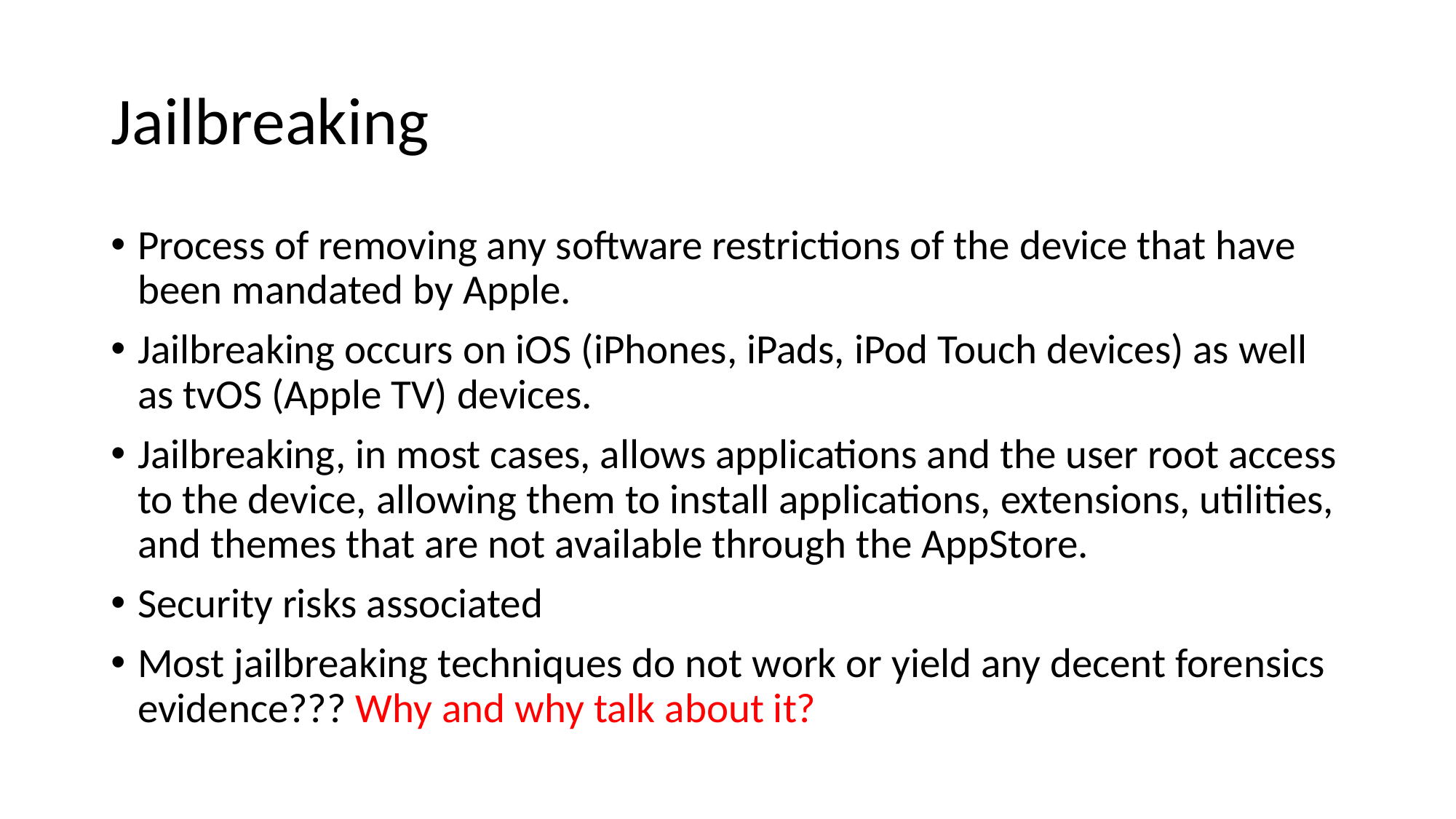

# Jailbreaking
Process of removing any software restrictions of the device that have been mandated by Apple.
Jailbreaking occurs on iOS (iPhones, iPads, iPod Touch devices) as well as tvOS (Apple TV) devices.
Jailbreaking, in most cases, allows applications and the user root access to the device, allowing them to install applications, extensions, utilities, and themes that are not available through the AppStore.
Security risks associated
Most jailbreaking techniques do not work or yield any decent forensics evidence??? Why and why talk about it?